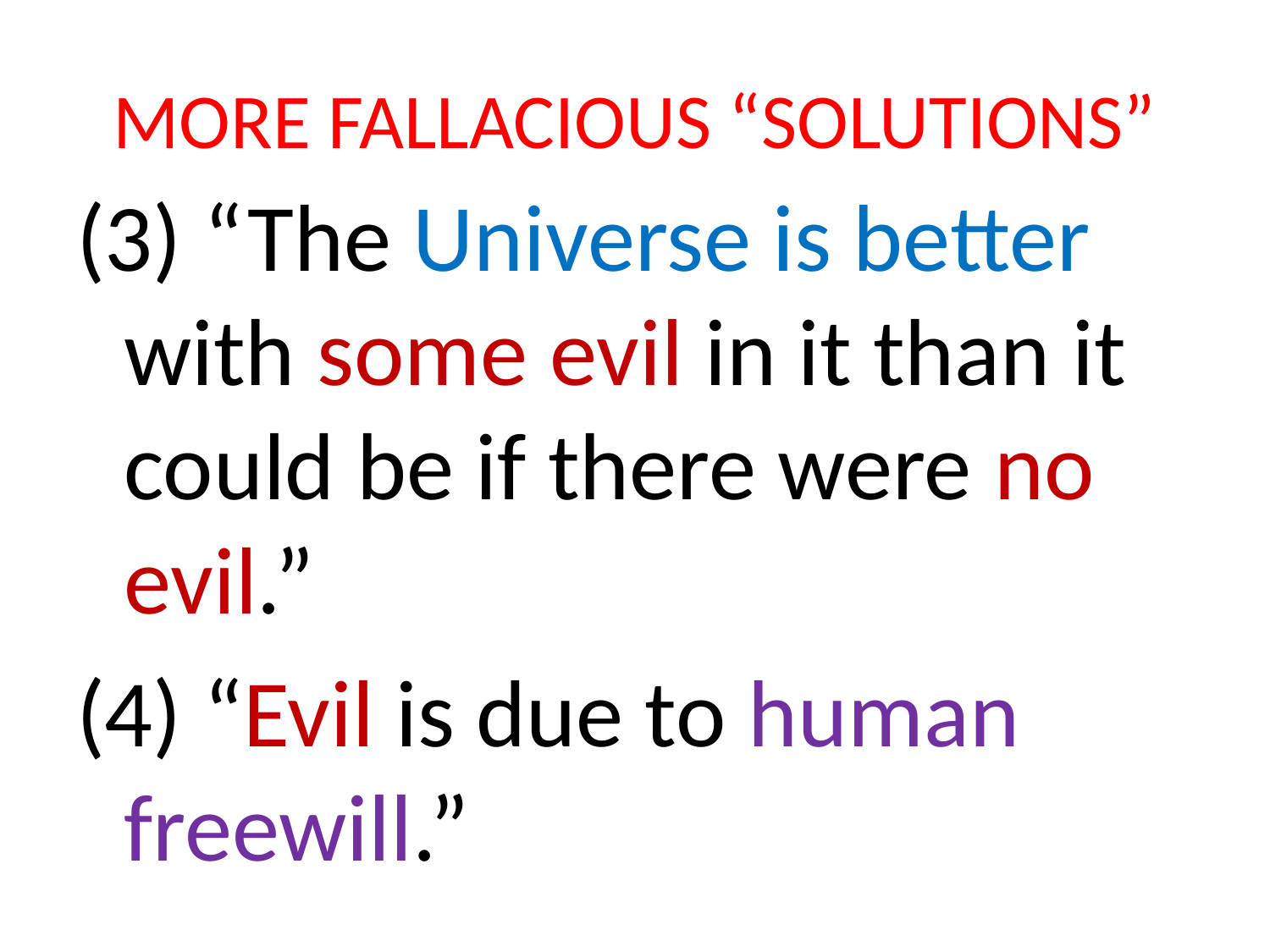

# MORE FALLACIOUS “SOLUTIONS”
(3) “The Universe is better with some evil in it than it could be if there were no evil.”
(4) “Evil is due to human freewill.”